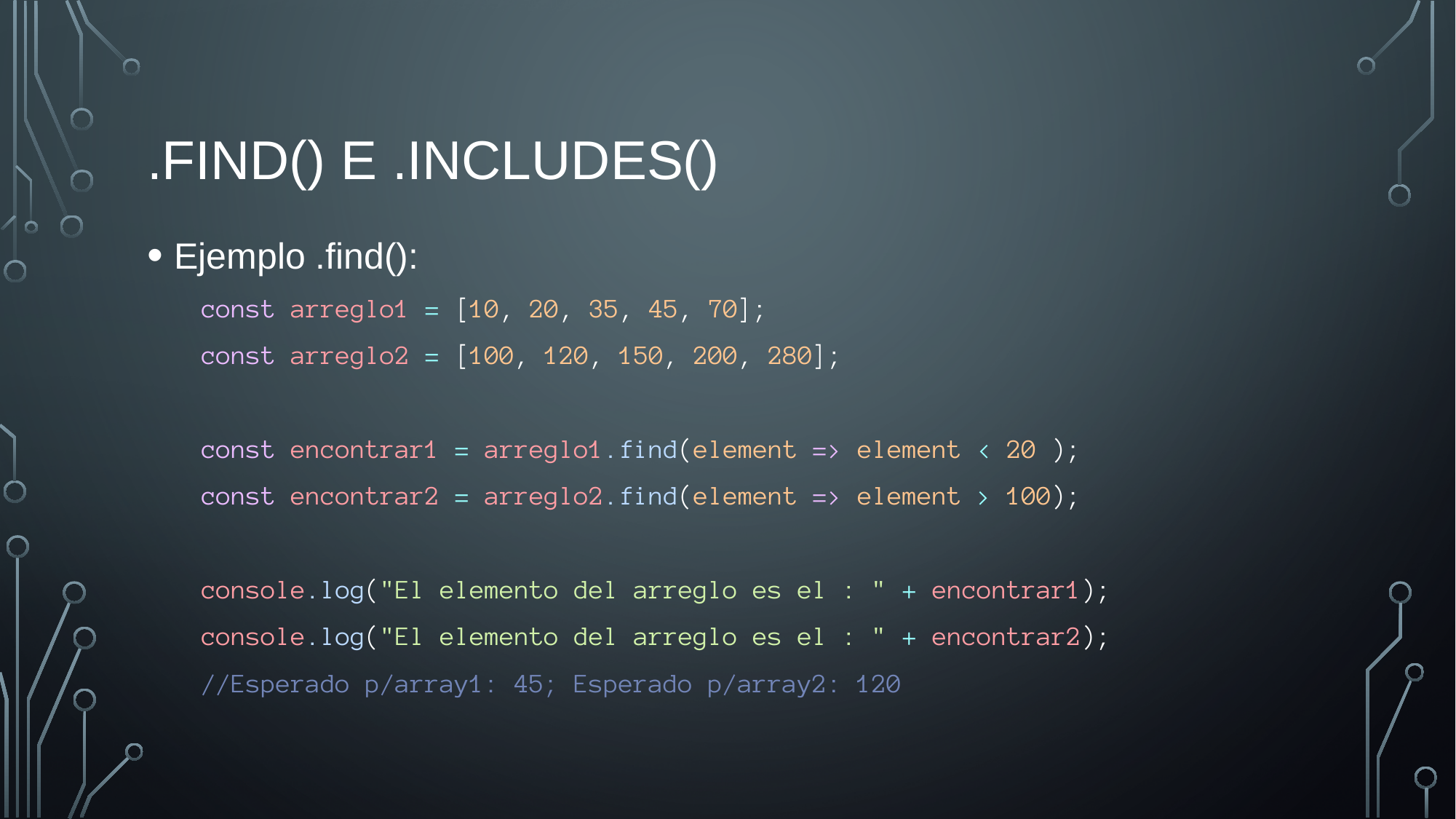

# .Find() e .Includes()
Ejemplo .find():
const arreglo1 = [10, 20, 35, 45, 70];
const arreglo2 = [100, 120, 150, 200, 280];

const encontrar1 = arreglo1.find(element => element < 20 );
const encontrar2 = arreglo2.find(element => element > 100);

console.log("El elemento del arreglo es el : " + encontrar1);
console.log("El elemento del arreglo es el : " + encontrar2);
//Esperado p/array1: 45; Esperado p/array2: 120